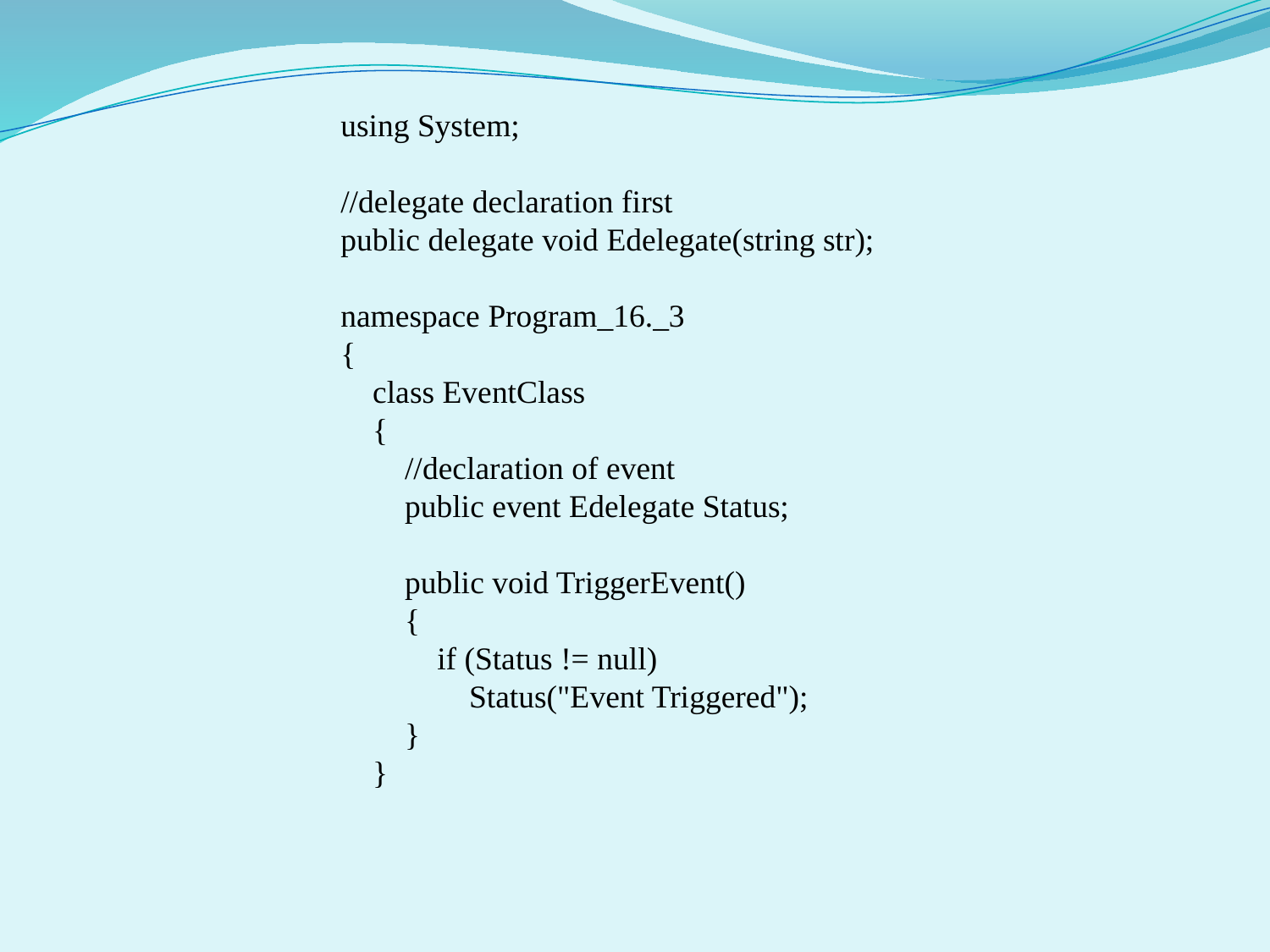

using System;

//delegate declaration first
public delegate void Edelegate(string str);

namespace Program_16._3
{
    class EventClass
    {
        //declaration of event
        public event Edelegate Status;

        public void TriggerEvent()
        {
            if (Status != null)
                Status("Event Triggered");
        }
    }